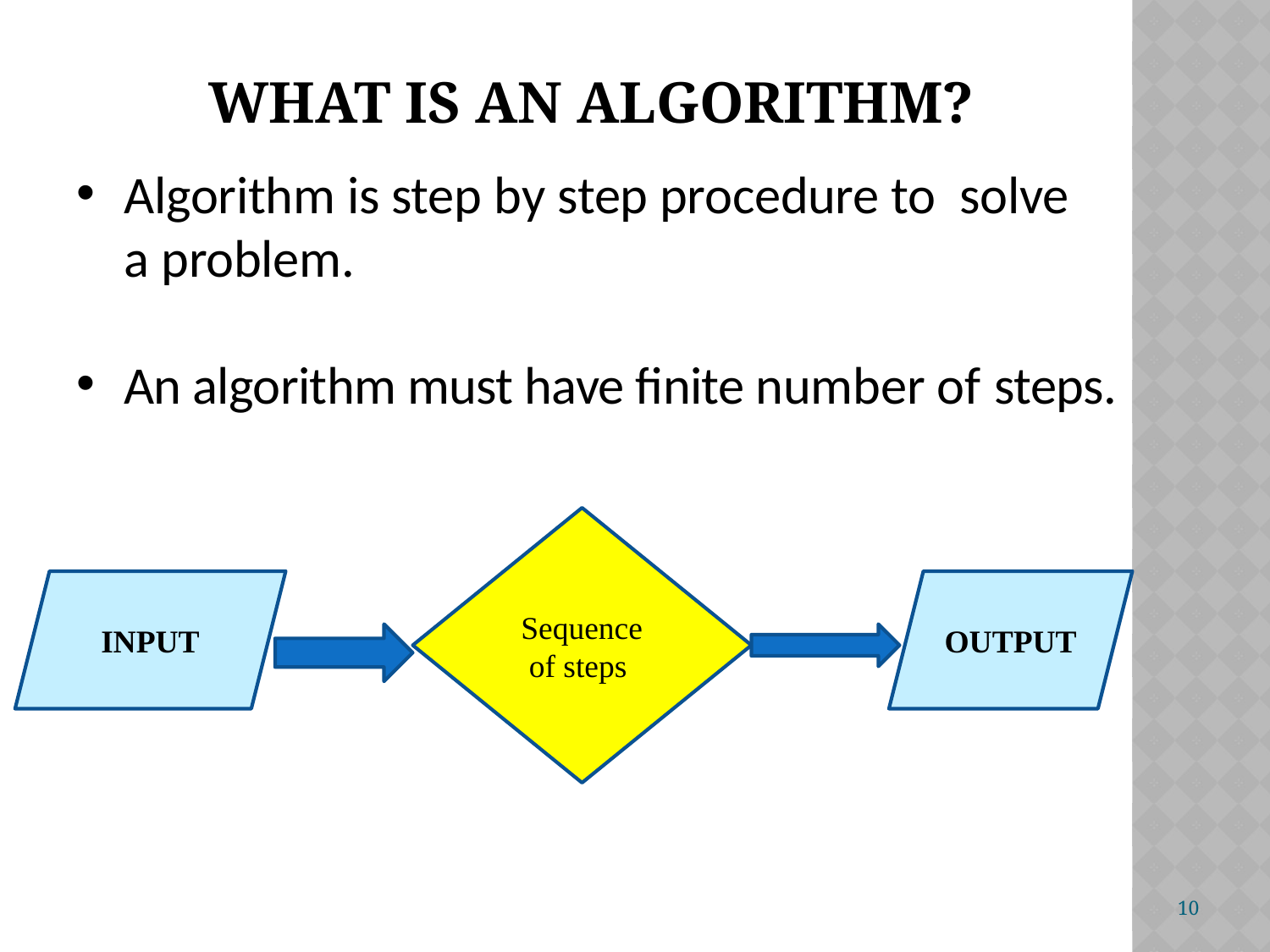

# What is an Algorithm?
Algorithm is step by step procedure to  solve a problem.

An algorithm must have finite number of steps.

Sequence of steps
INPUT
OUTPUT

10